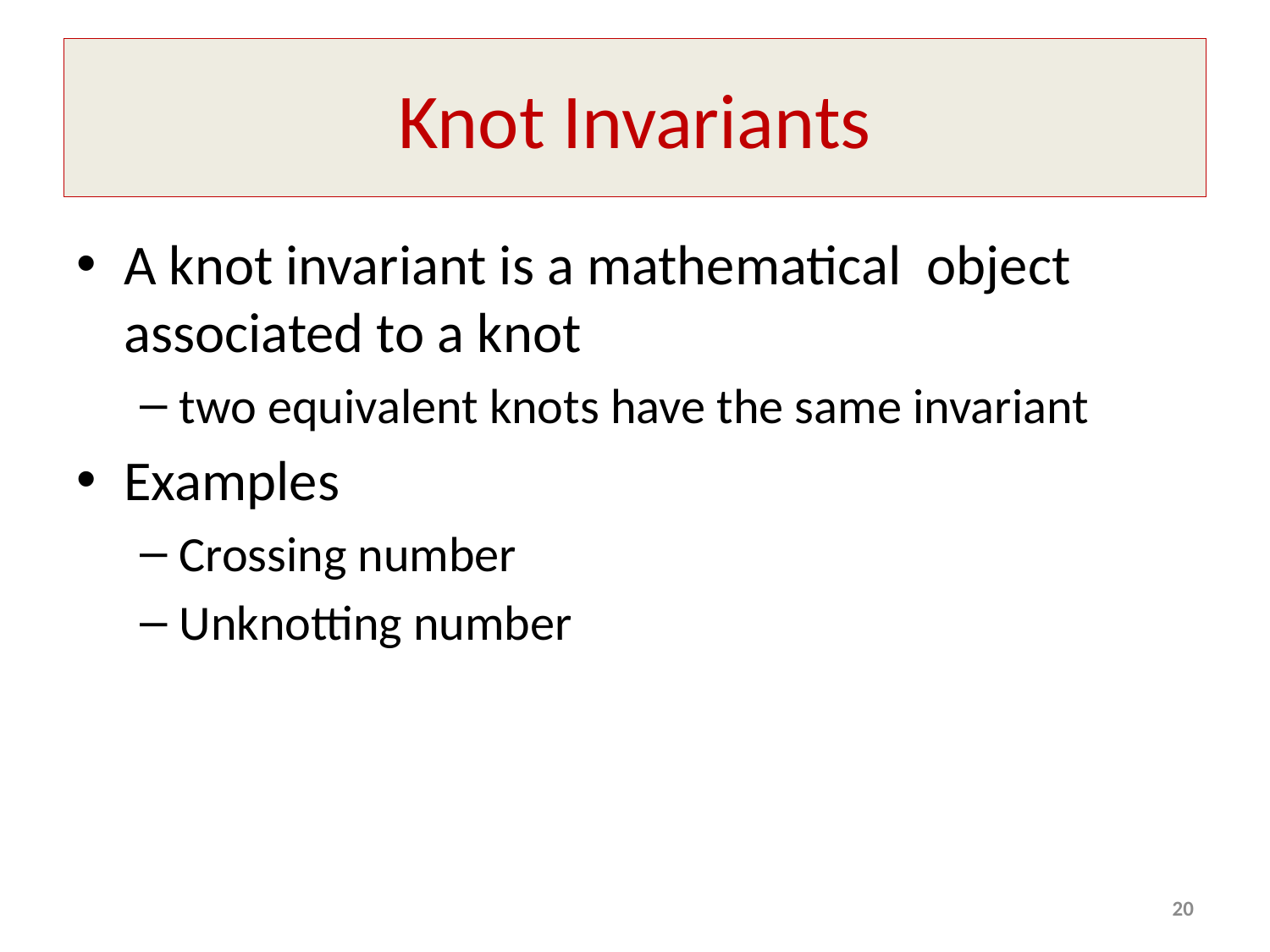

# Knot Invariants
A knot invariant is a mathematical  object associated to a knot
two equivalent knots have the same invariant
Examples
Crossing number
Unknotting number
20